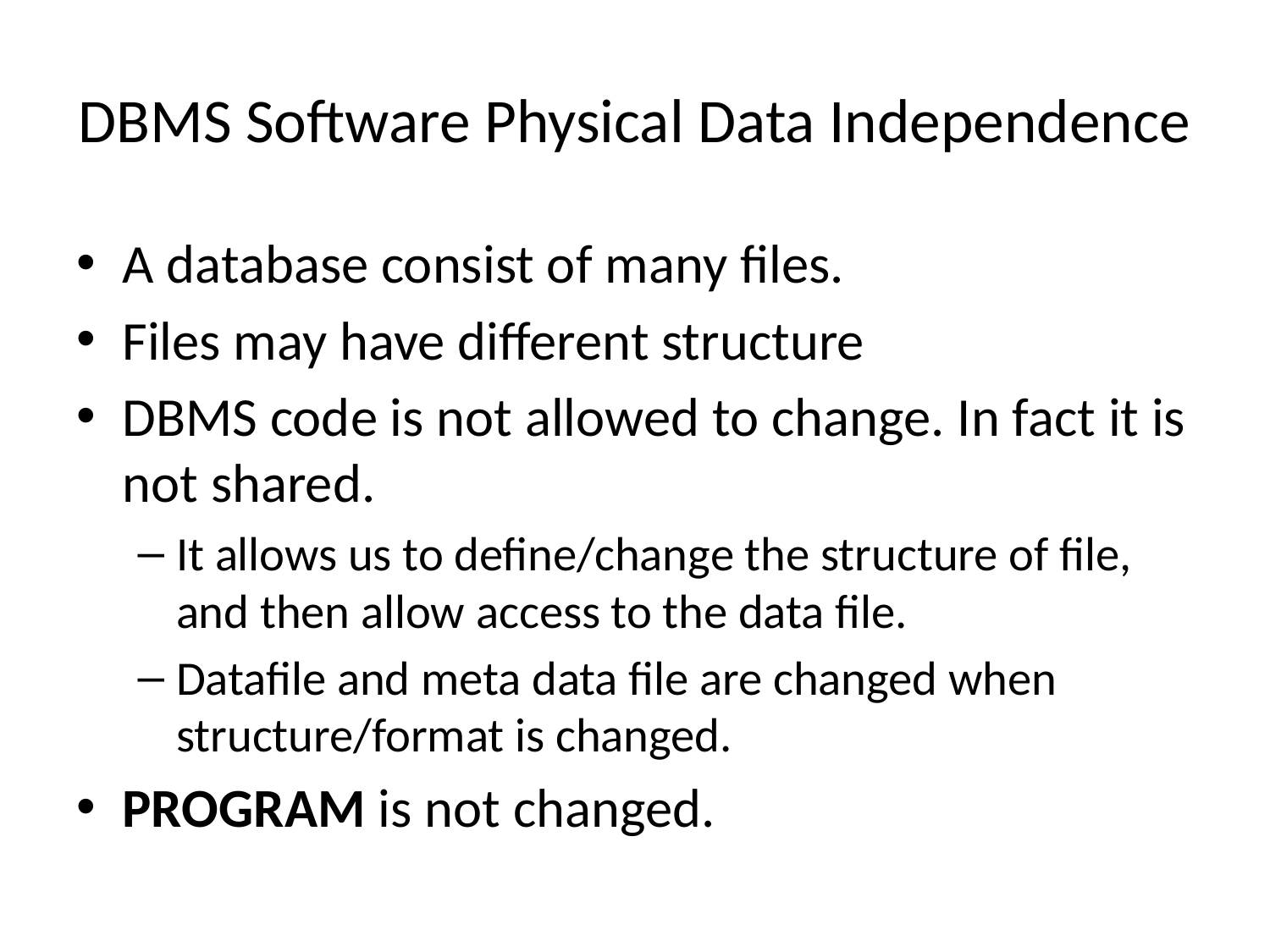

# DBMS Software Physical Data Independence
A database consist of many files.
Files may have different structure
DBMS code is not allowed to change. In fact it is not shared.
It allows us to define/change the structure of file, and then allow access to the data file.
Datafile and meta data file are changed when structure/format is changed.
PROGRAM is not changed.